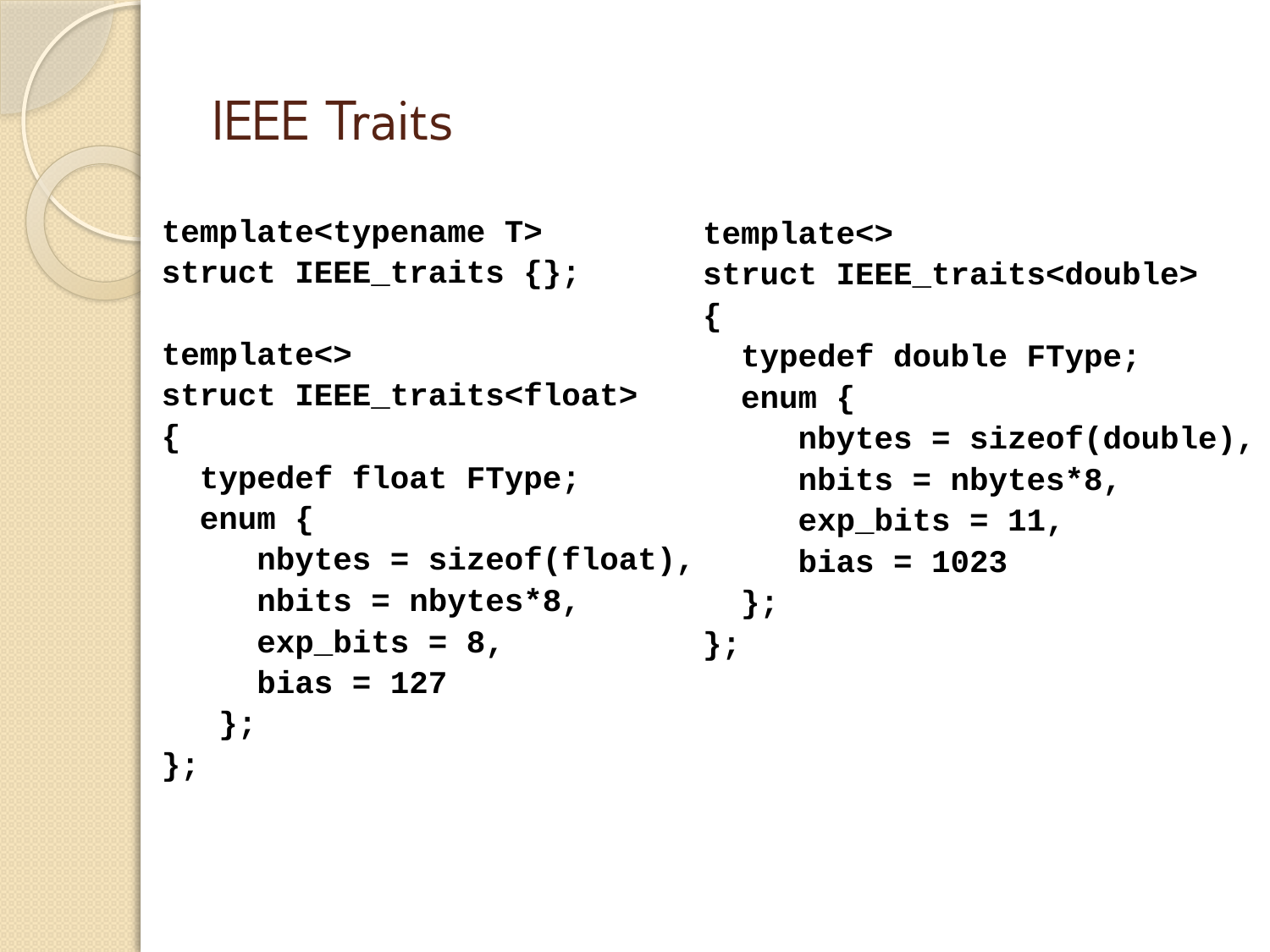

# IEEE Traits
template<typename T>
struct IEEE_traits {};

template<>
struct IEEE_traits<float>
{
  typedef float FType;
  enum {
     nbytes = sizeof(float),
     nbits = nbytes*8,
     exp_bits = 8,
     bias = 127
   };
};

template<>
struct IEEE_traits<double>
{
  typedef double FType;
  enum {
     nbytes = sizeof(double),
     nbits = nbytes*8,
     exp_bits = 11,
     bias = 1023
  };
};